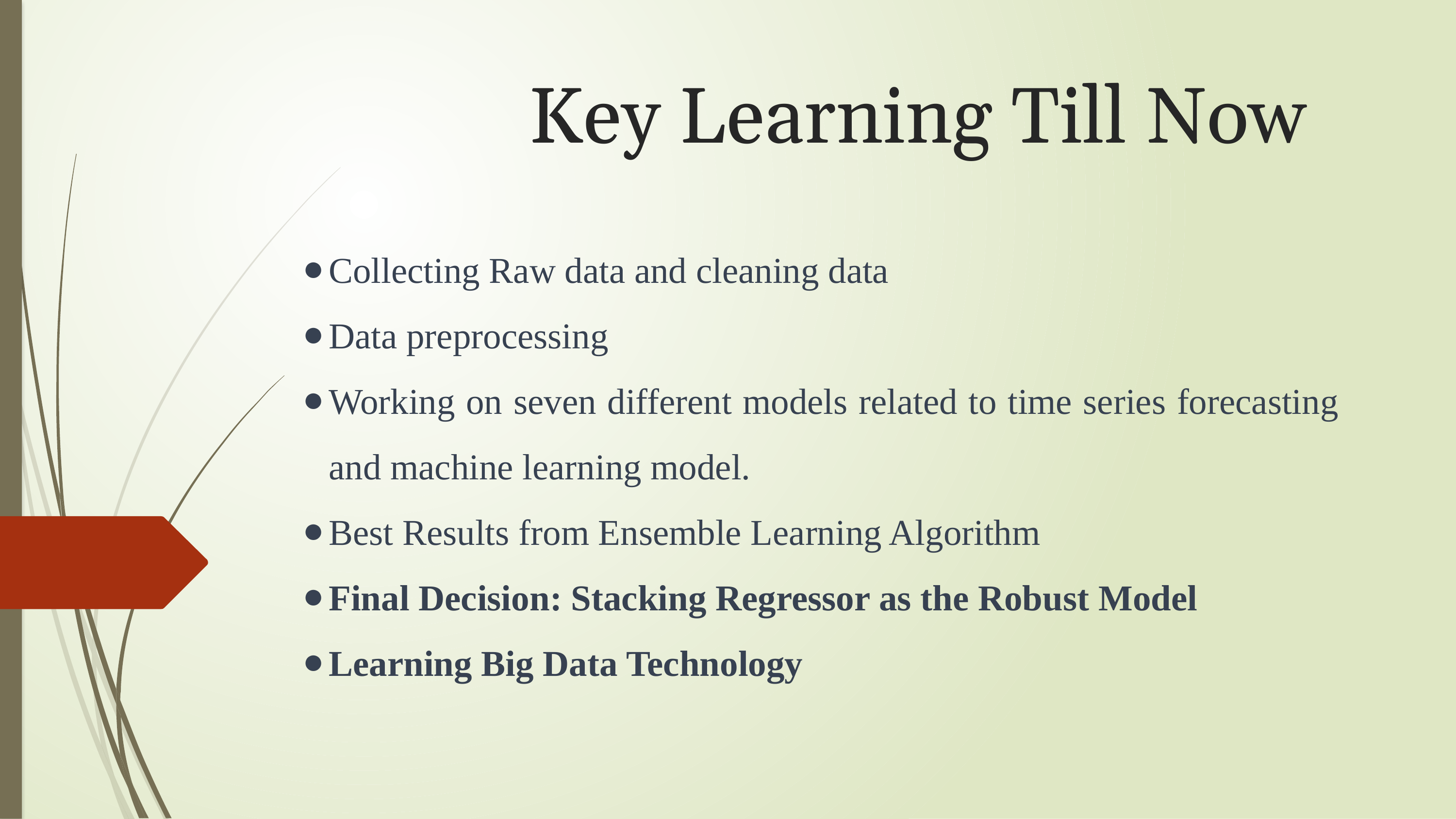

# Key Learning Till Now
Collecting Raw data and cleaning data
Data preprocessing
Working on seven different models related to time series forecasting and machine learning model.
Best Results from Ensemble Learning Algorithm
Final Decision: Stacking Regressor as the Robust Model
Learning Big Data Technology